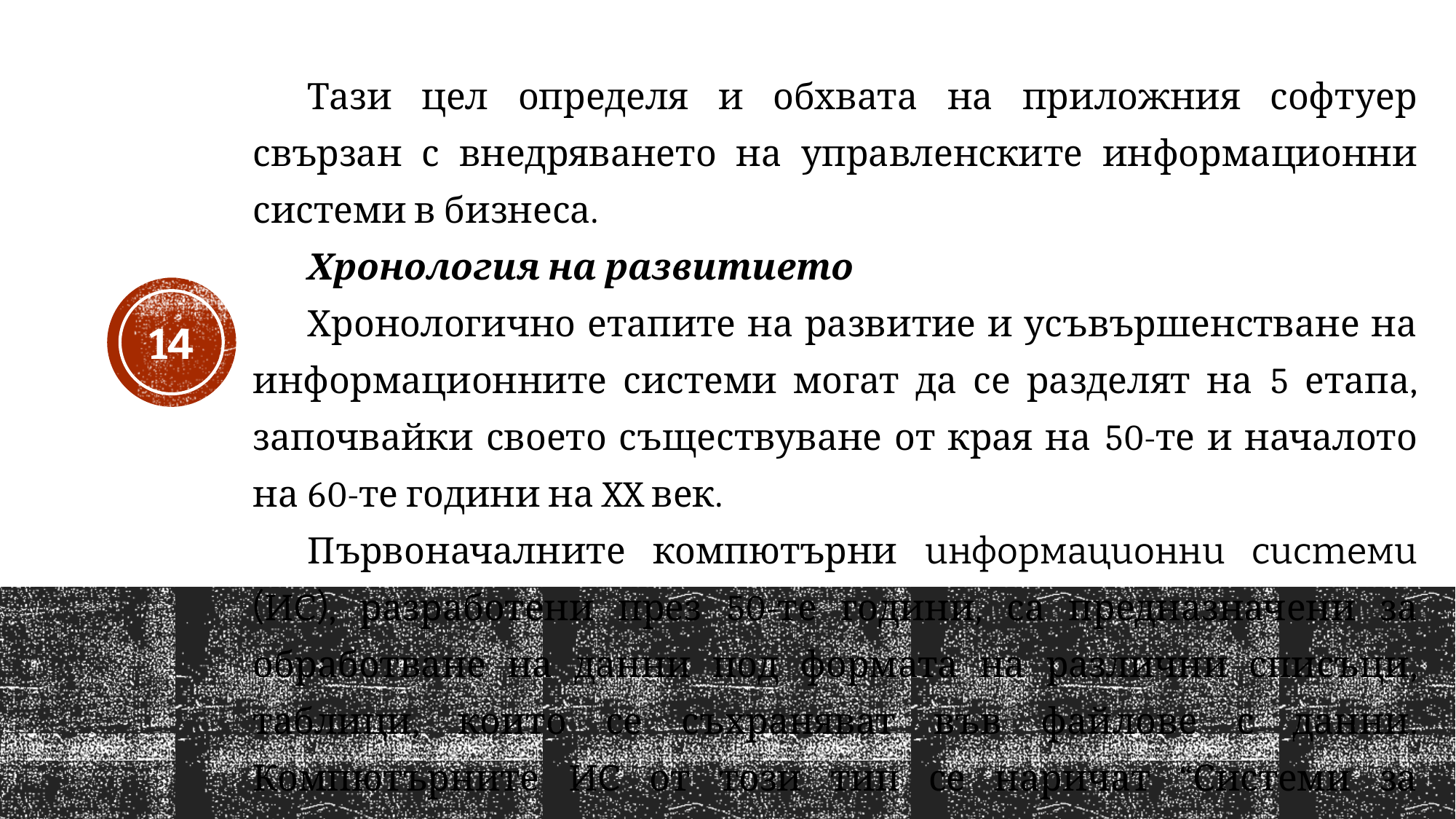

Тази цел определя и обхвата на приложния софтуер свързан с внедряването на управленските информационни системи в бизнеса.
Хронология на развитието
Хронологично етапите на развитие и усъвършенстване на информационните системи могат да се разделят на 5 етапа, започвайки своето съществуване от края на 50-те и началото на 60-те години на XX век.
Първоначалните компютърни информационни системи (ИС), разработени през 50-те години, са предназначени за обработване на данни под формата на различни списъци, таблици, които се съхраняват във файлове с данни. Компютърните ИС от този тип се наричат “Системи за електронна обработка на данни”.
14